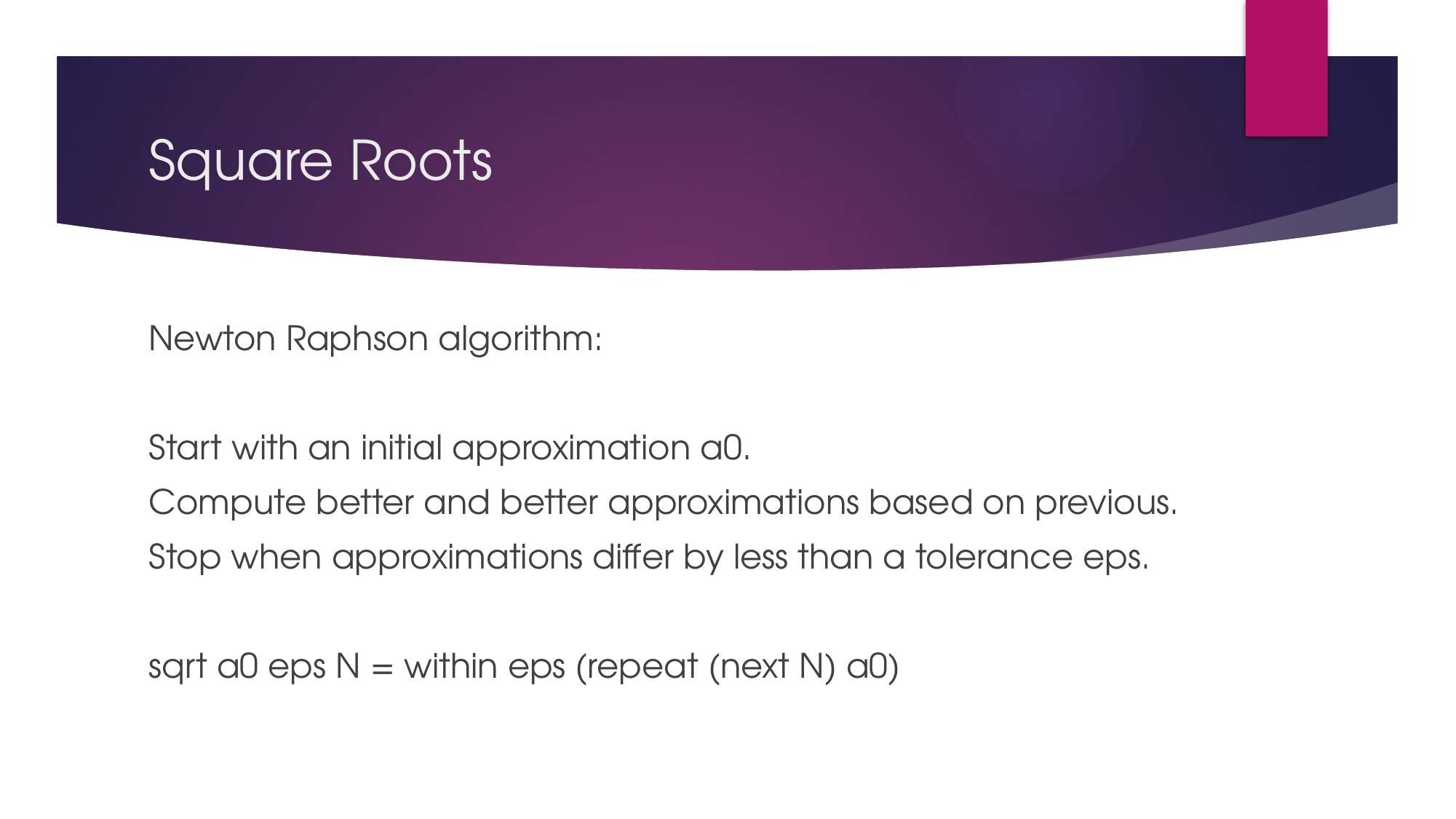

# Square Roots
Newton Raphson algorithm:

Start with an initial approximation a0.
Compute better and better approximations based on previous.
Stop when approximations differ by less than a tolerance eps.

sqrt a0 eps N = within eps (repeat (next N) a0)